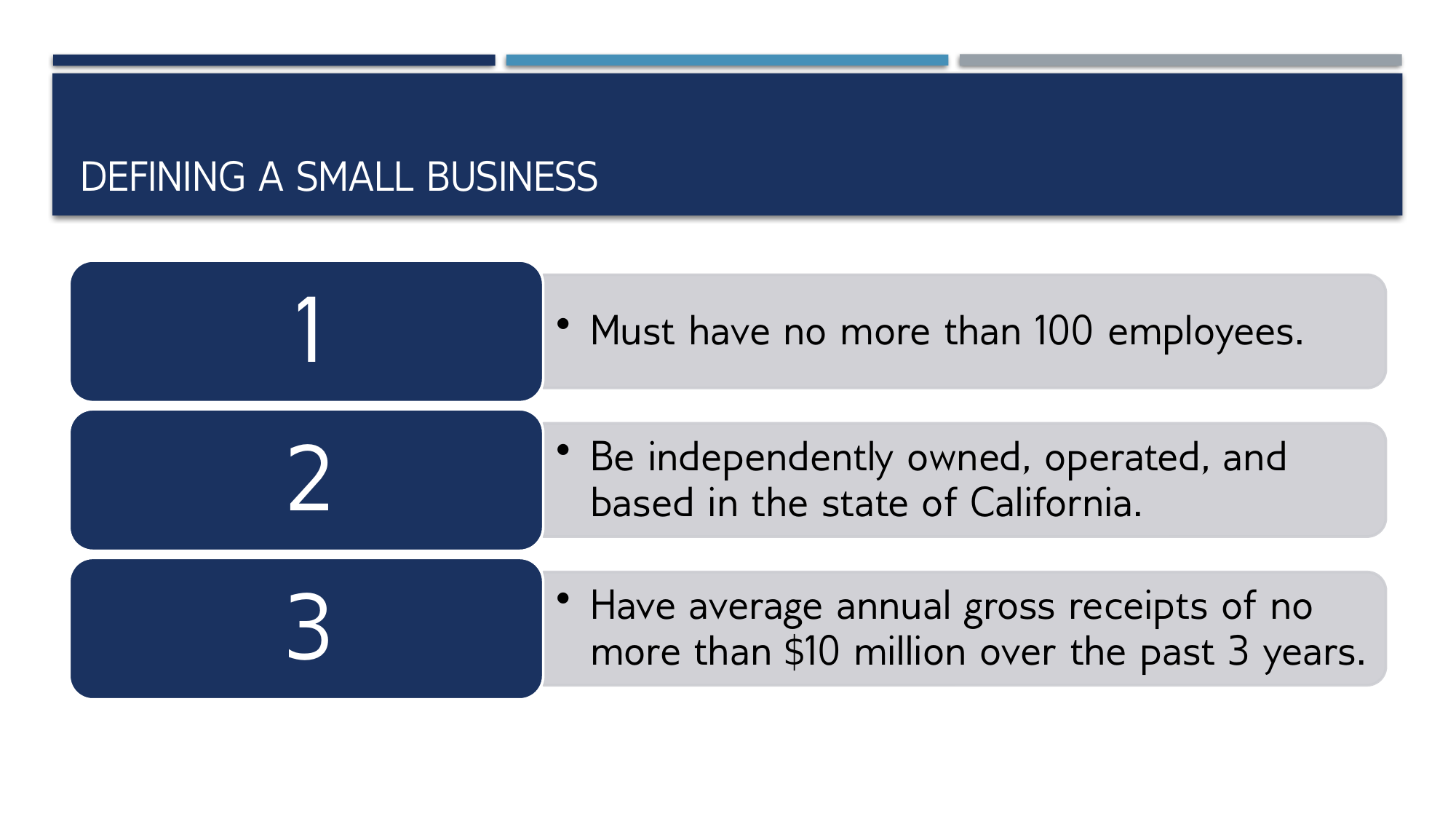

# Defining a SMALL BUSINESS
Must have no more than 100 employees.
1
Be independently owned, operated, and based in the state of California.
2
Have average annual gross receipts of no more than $10 million over the past 3 years.
3